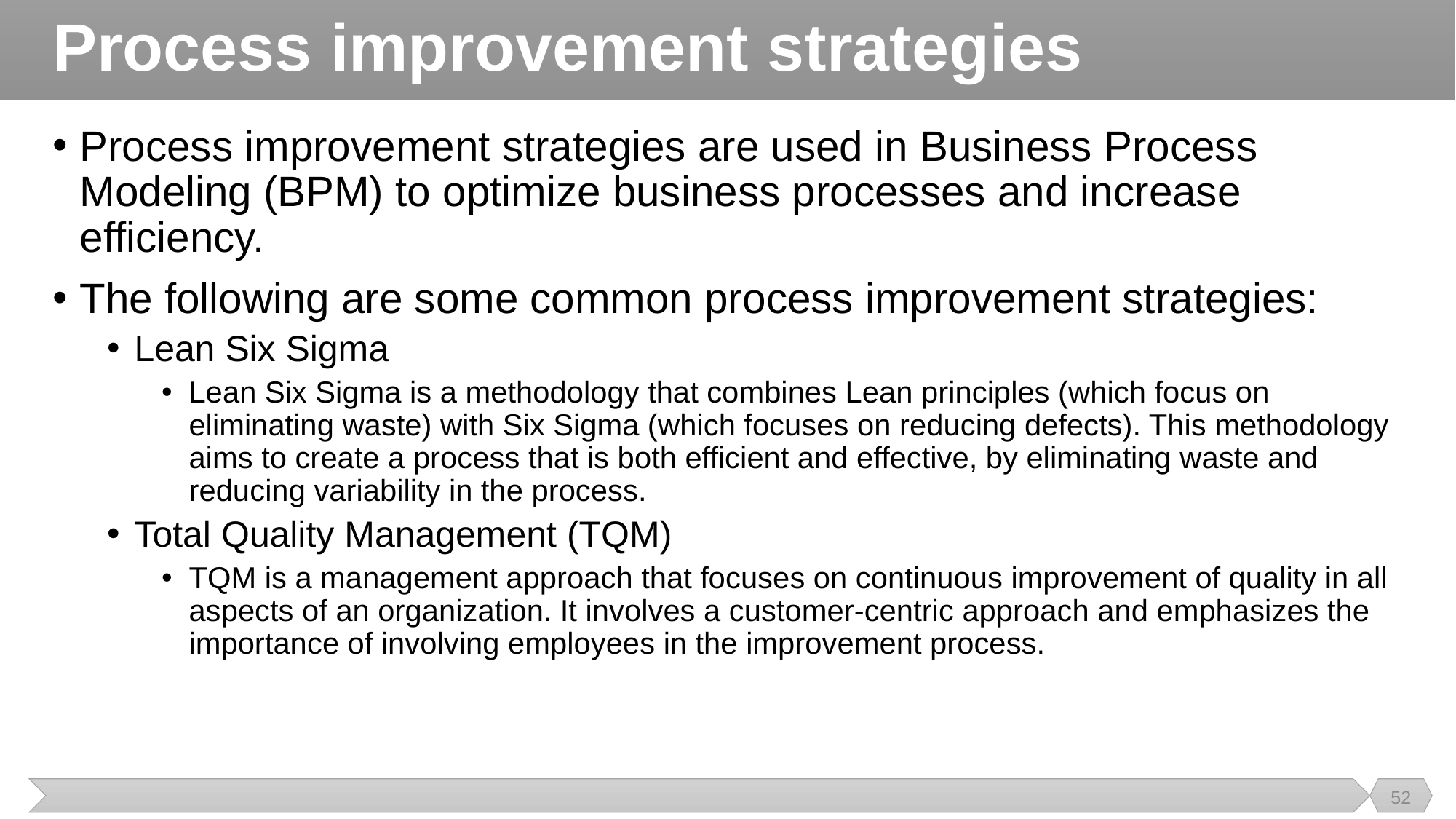

# Process improvement strategies
Process improvement strategies are used in Business Process Modeling (BPM) to optimize business processes and increase efficiency.
The following are some common process improvement strategies:
Lean Six Sigma
Lean Six Sigma is a methodology that combines Lean principles (which focus on eliminating waste) with Six Sigma (which focuses on reducing defects). This methodology aims to create a process that is both efficient and effective, by eliminating waste and reducing variability in the process.
Total Quality Management (TQM)
TQM is a management approach that focuses on continuous improvement of quality in all aspects of an organization. It involves a customer-centric approach and emphasizes the importance of involving employees in the improvement process.
52